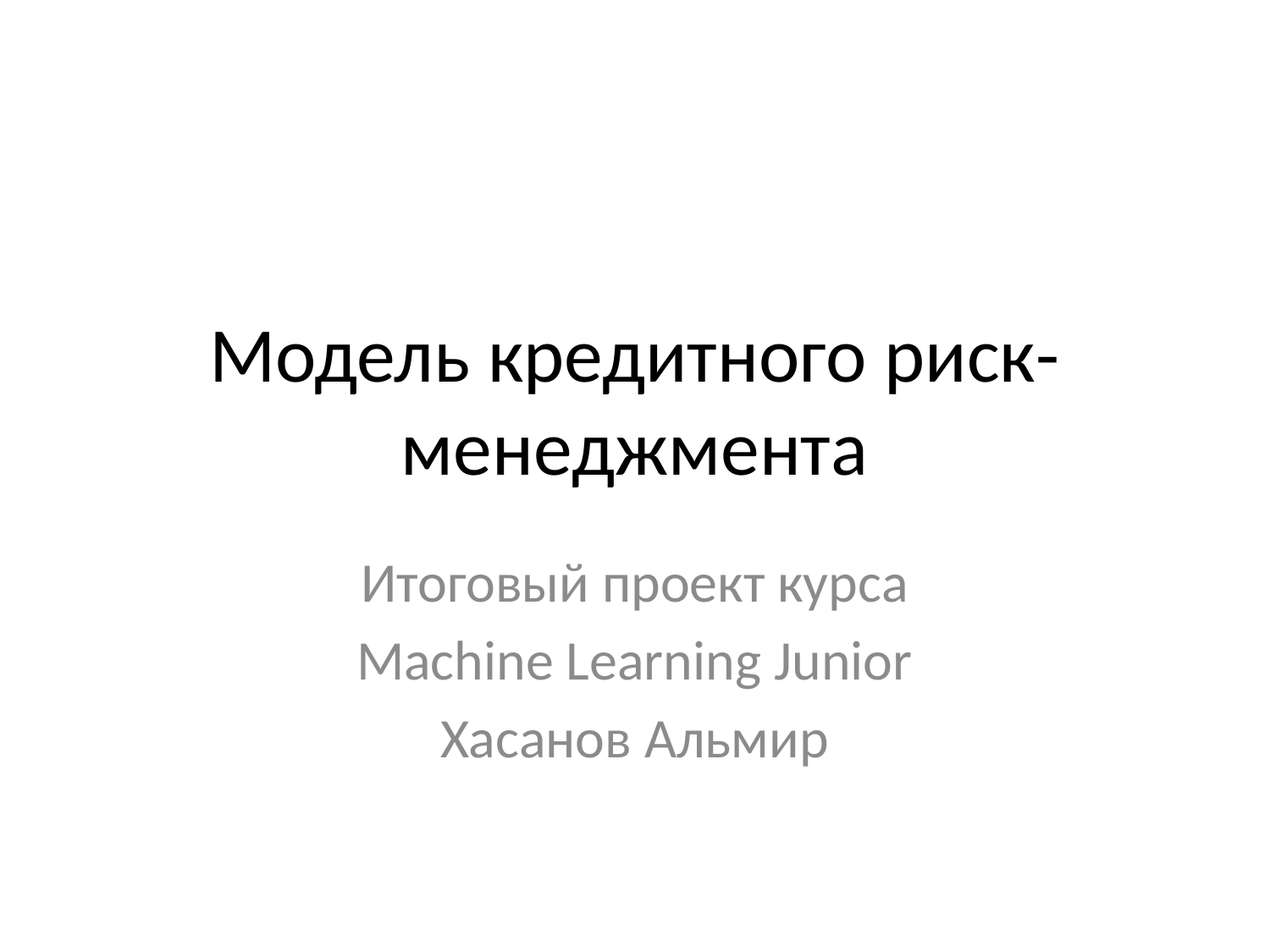

# Модель кредитного риск-менеджмента
Итоговый проект курса
Machine Learning Junior
Хасанов Альмир